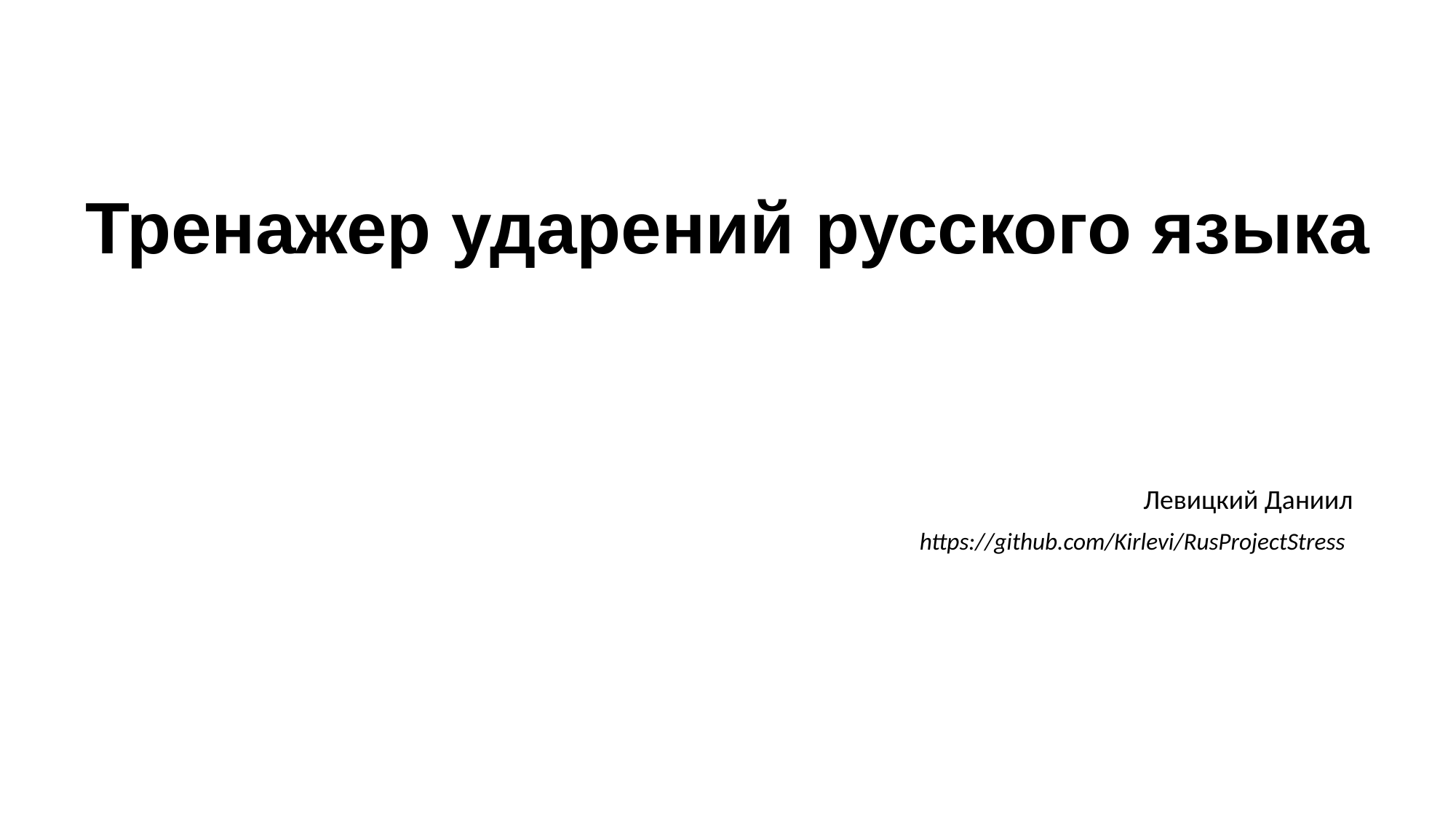

Тренажер ударений русского языка
Левицкий Даниил
https://github.com/Kirlevi/RusProjectStress